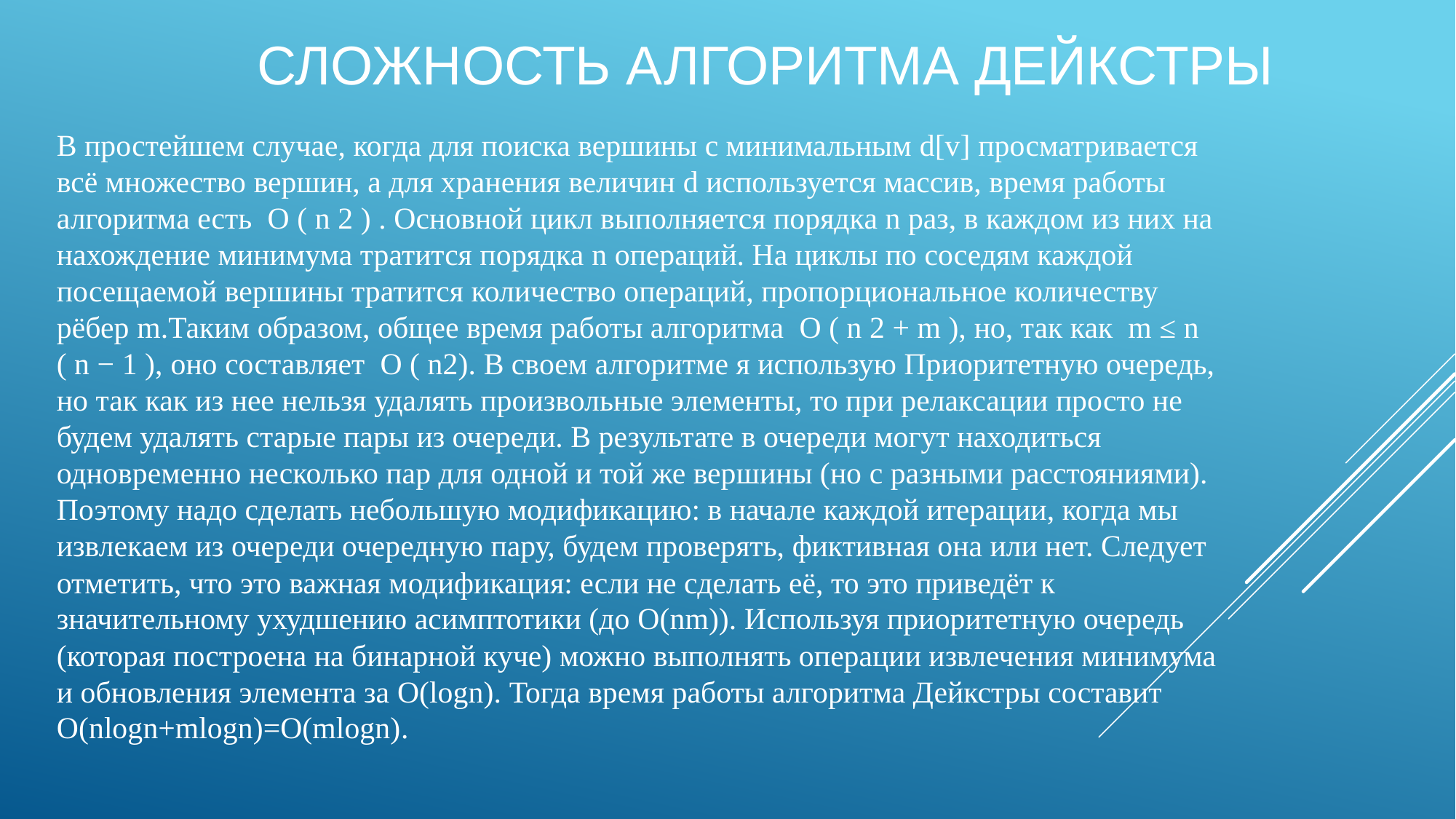

Сложность Алгоритма Дейкстры
В простейшем случае, когда для поиска вершины с минимальным d[v] просматривается всё множество вершин, а для хранения величин d используется массив, время работы алгоритма есть  O ( n 2 ) . Основной цикл выполняется порядка n раз, в каждом из них на нахождение минимума тратится порядка n операций. На циклы по соседям каждой посещаемой вершины тратится количество операций, пропорциональное количеству рёбер m.Таким образом, общее время работы алгоритма  O ( n 2 + m ), но, так как  m ≤ n ( n − 1 ), оно составляет  O ( n2). В своем алгоритме я использую Приоритетную очередь, но так как из нее нельзя удалять произвольные элементы, то при релаксации просто не будем удалять старые пары из очереди. В результате в очереди могут находиться одновременно несколько пар для одной и той же вершины (но с разными расстояниями). Поэтому надо сделать небольшую модификацию: в начале каждой итерации, когда мы извлекаем из очереди очередную пару, будем проверять, фиктивная она или нет. Следует отметить, что это важная модификация: если не сделать её, то это приведёт к значительному ухудшению асимптотики (до O(nm)). Используя приоритетную очередь (которая построена на бинарной куче) можно выполнять операции извлечения минимума и обновления элемента за O(logn). Тогда время работы алгоритма Дейкстры составит O(nlogn+mlogn)=O(mlogn).